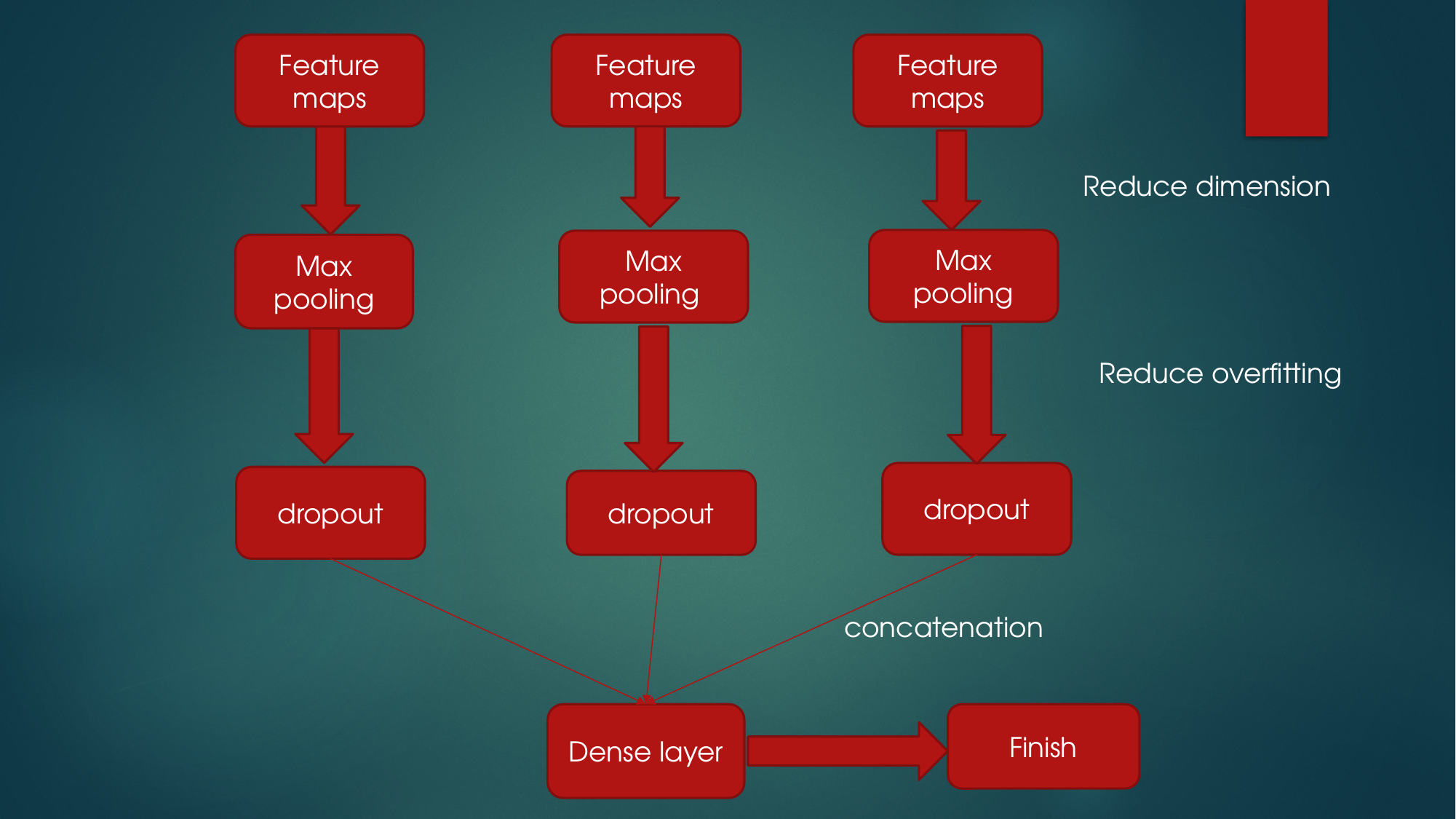

Feature maps
Feature maps
Feature maps

Reduce dimension
Max pooling
Max pooling
Max pooling

Reduce overfitting
dropout
dropout
dropout
concatenation
Dense layer
Finish